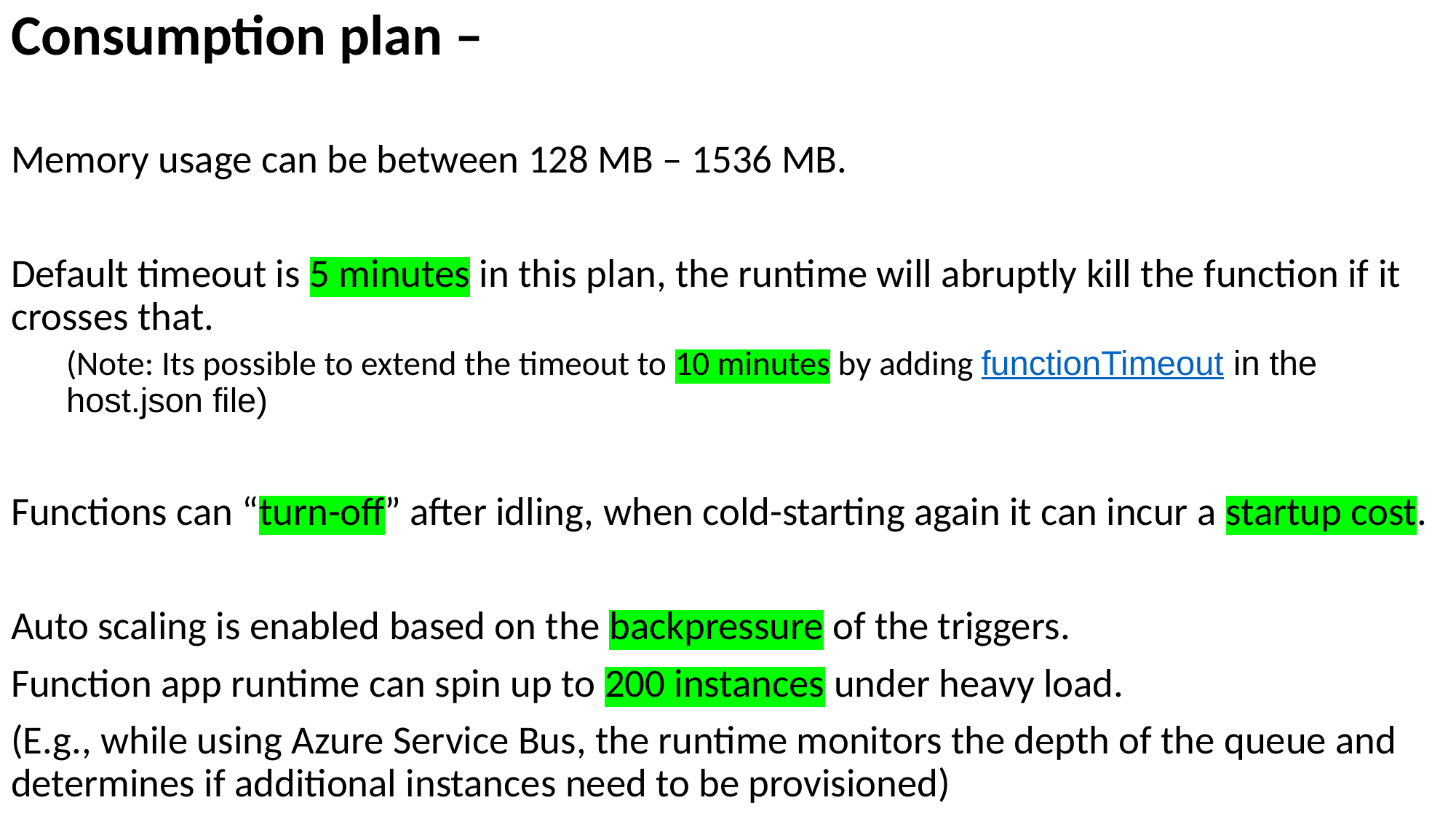

Consumption plan –

Memory usage can be between 128 MB – 1536 MB.

Default timeout is 5 minutes in this plan, the runtime will abruptly kill the function if it crosses that.
(Note: Its possible to extend the timeout to 10 minutes by adding functionTimeout in the host.json file)

Functions can “turn-off” after idling, when cold-starting again it can incur a startup cost.

Auto scaling is enabled based on the backpressure of the triggers.
Function app runtime can spin up to 200 instances under heavy load.
(E.g., while using Azure Service Bus, the runtime monitors the depth of the queue and determines if additional instances need to be provisioned)